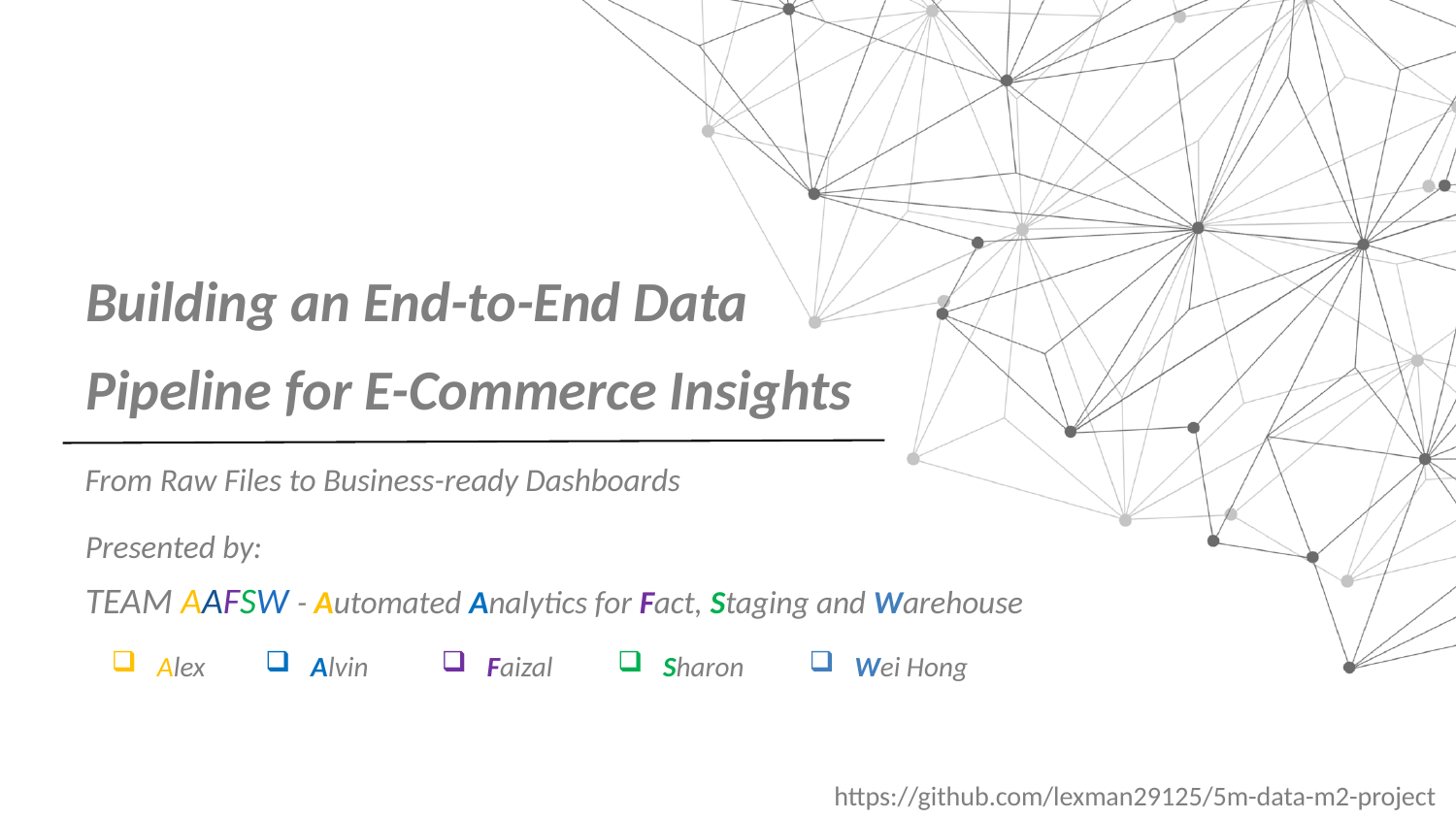

Building an End-to-End Data Pipeline for E-Commerce Insights

From Raw Files to Business-ready Dashboards
Presented by:
TEAM AAFSW - Automated Analytics for Fact, Staging and Warehouse
Alex
Alvin
Faizal
Sharon
Wei Hong
https://github.com/lexman29125/5m-data-m2-project